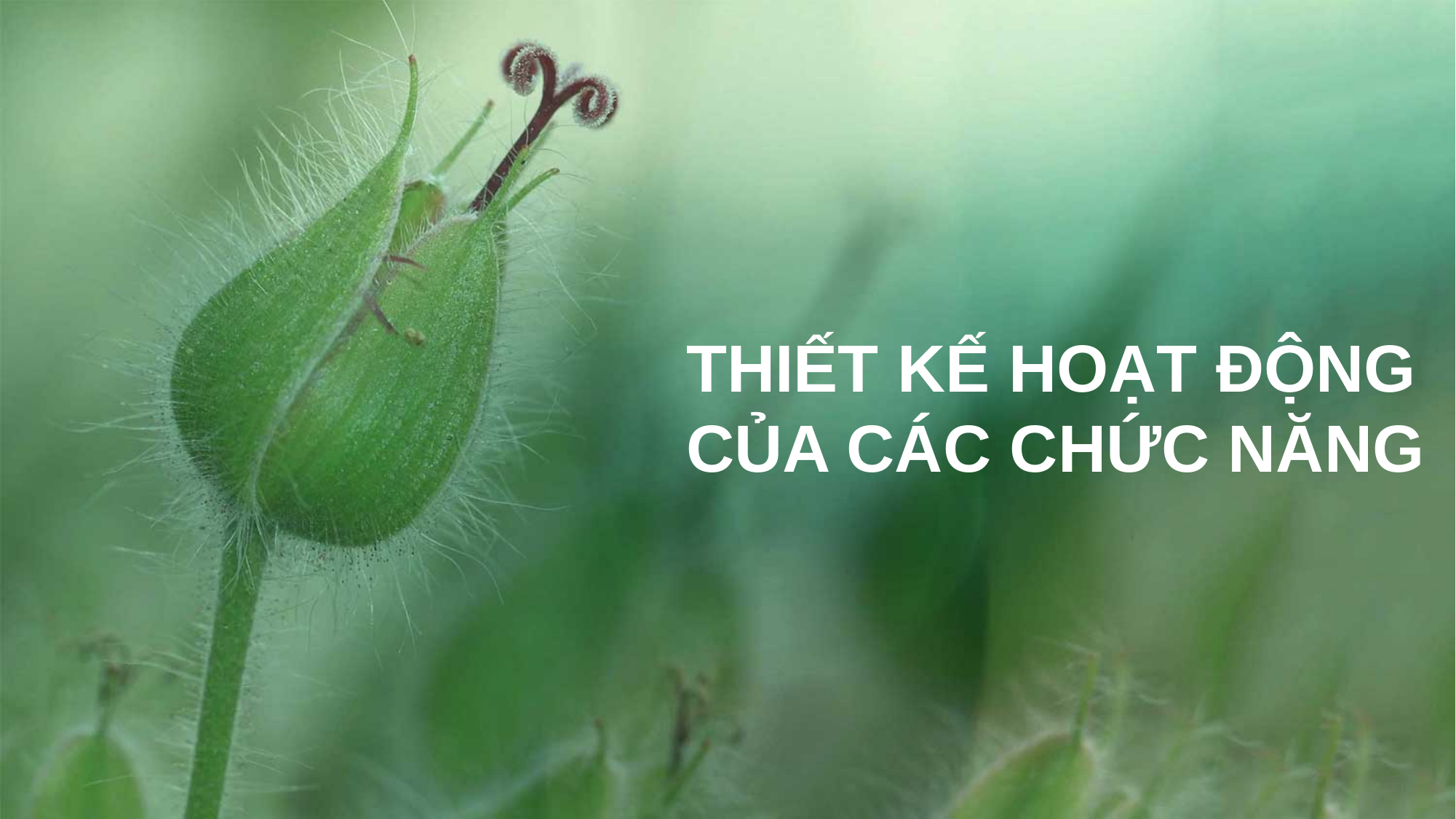

THIẾT KẾ HOẠT ĐỘNG CỦA CÁC CHỨC NĂNG